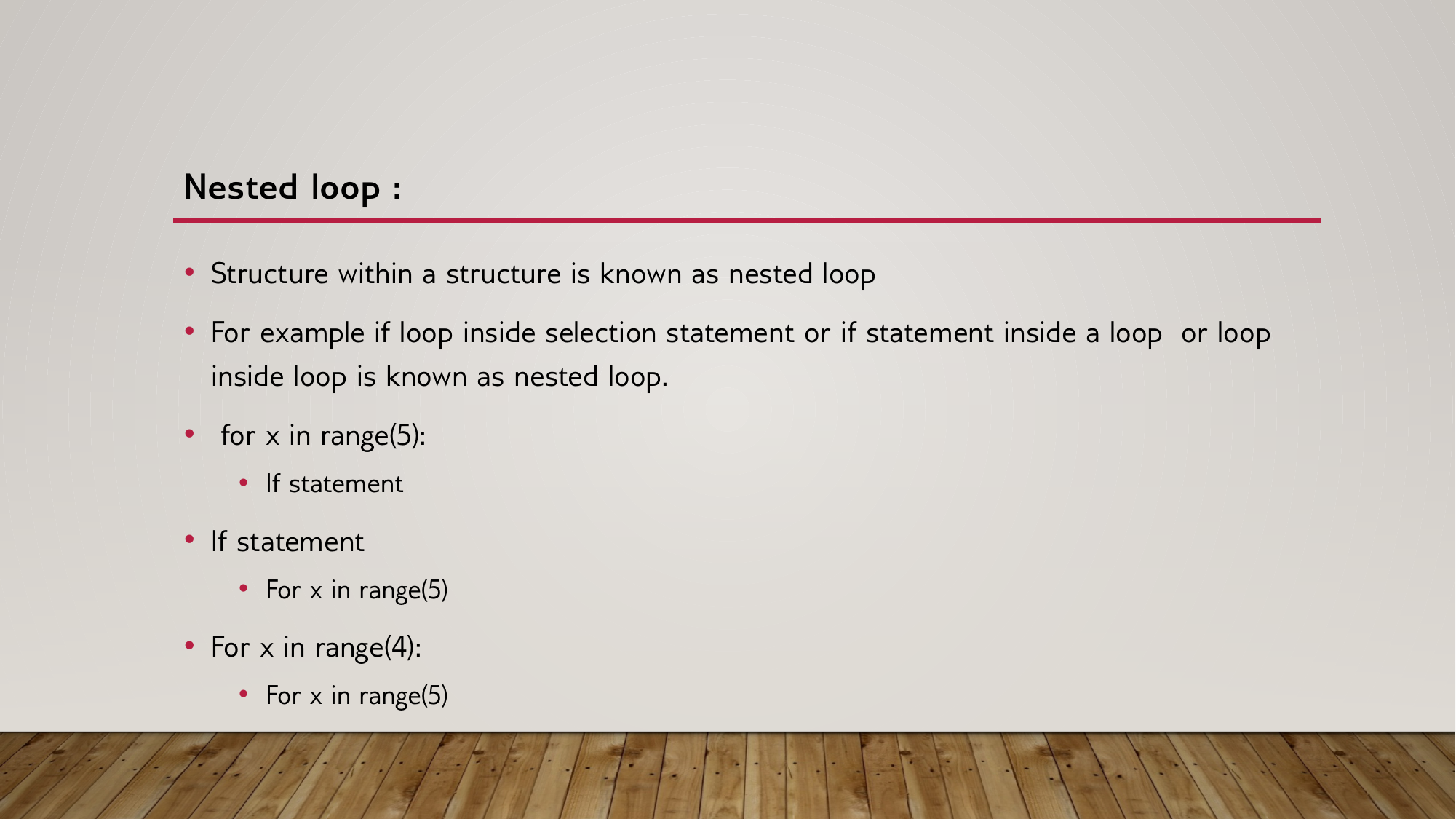

Nested loop :
Structure within a structure is known as nested loop
For example if loop inside selection statement or if statement inside a loop  or loop inside loop is known as nested loop.
 for x in range(5):
If statement
If statement
For x in range(5)
For x in range(4):
For x in range(5)